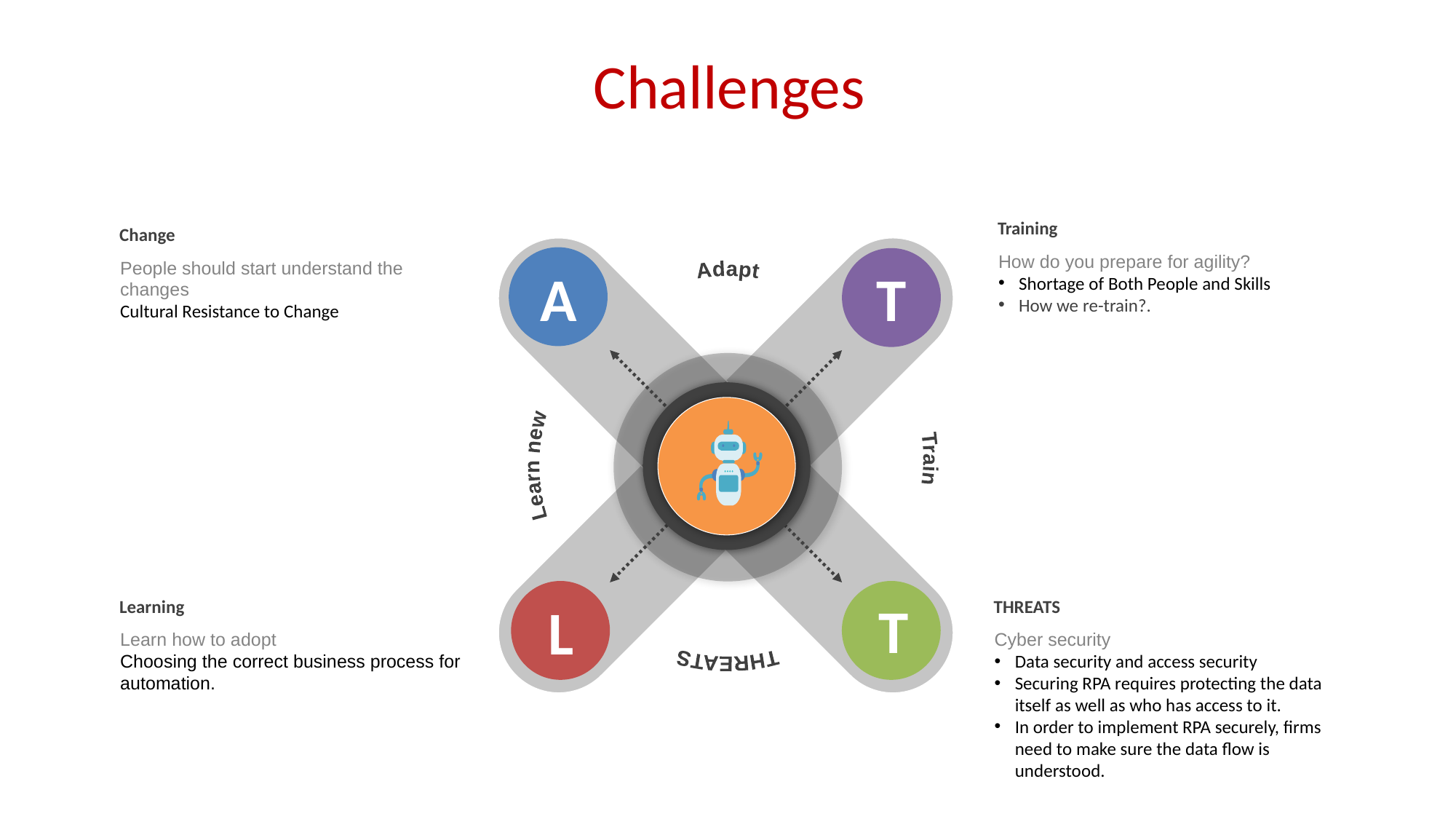

Challenges

Training
How do you prepare for agility?
Shortage of Both People and Skills
How we re-train?.
Change
People should start understand the changes
Cultural Resistance to Change

A
T
Adapt
Train
Learn new

THREATS

T
L
Learning
Learn how to adopt
Choosing the correct business process for automation.
THREATS
Cyber security
Data security and access security
Securing RPA requires protecting the data itself as well as who has access to it.
In order to implement RPA securely, firms need to make sure the data flow is understood.